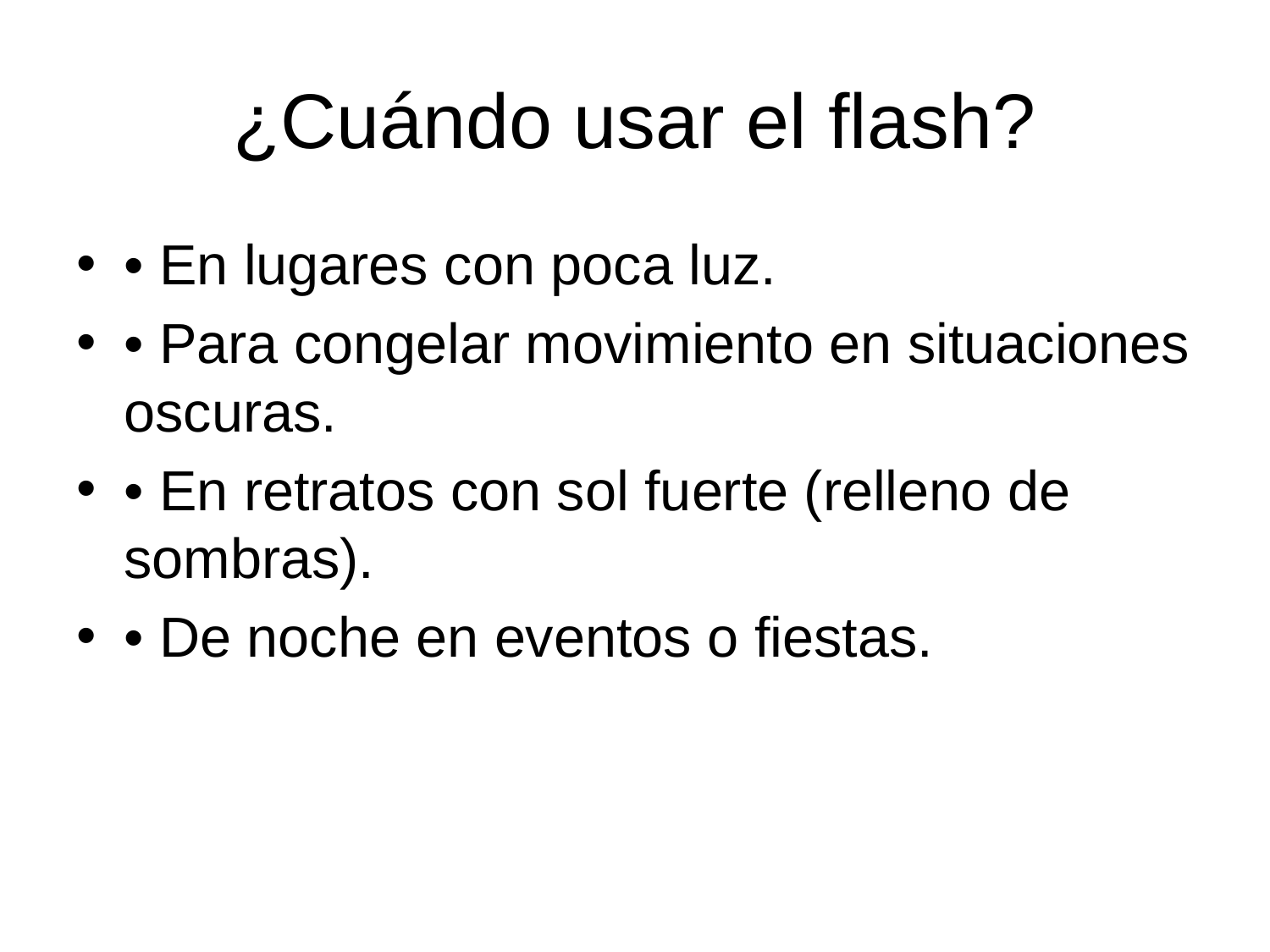

# ¿Cuándo usar el flash?
• En lugares con poca luz.
• Para congelar movimiento en situaciones oscuras.
• En retratos con sol fuerte (relleno de sombras).
• De noche en eventos o fiestas.